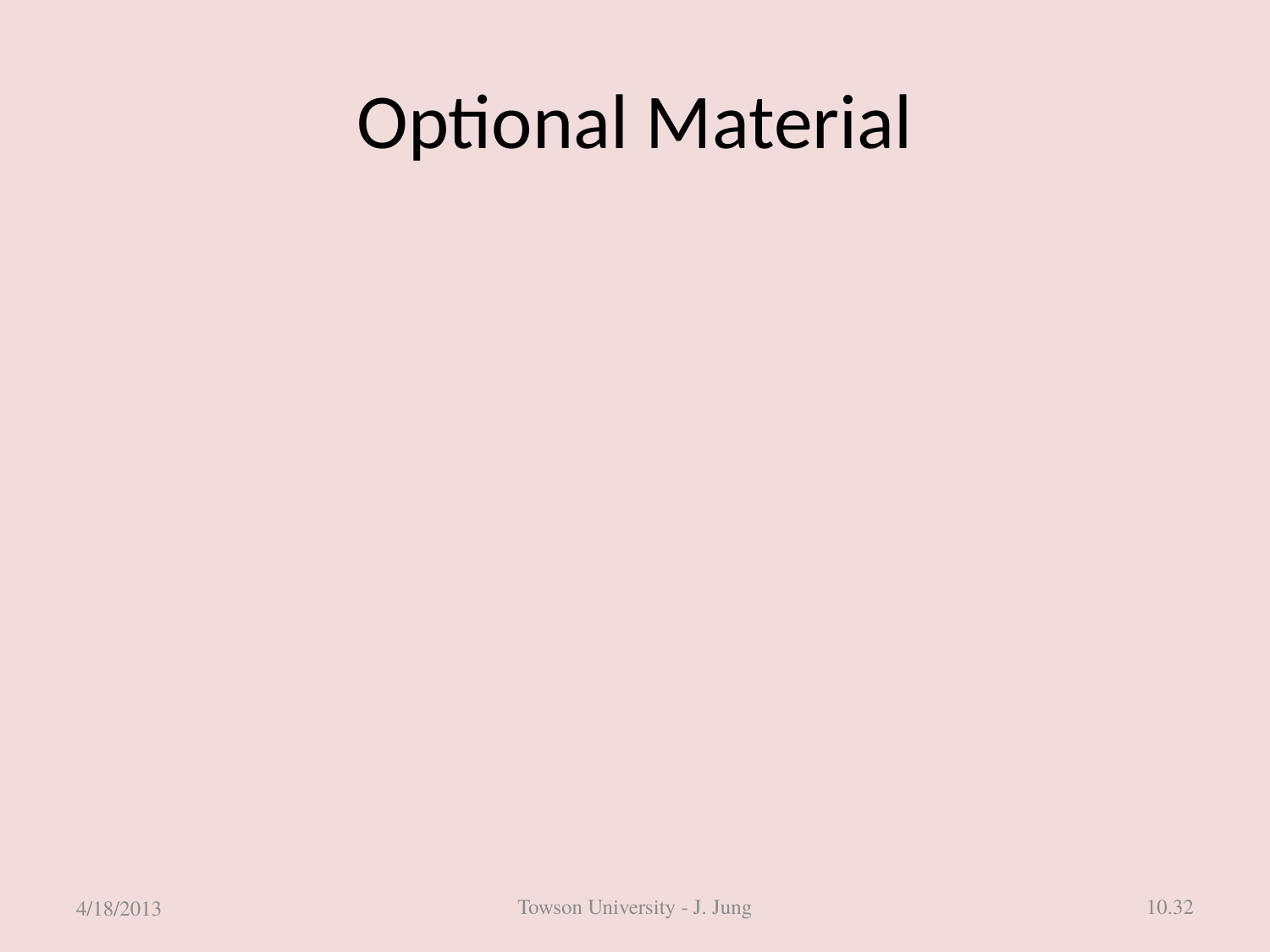

# Optional Material

4/18/2013
Towson University - J. Jung
10.32